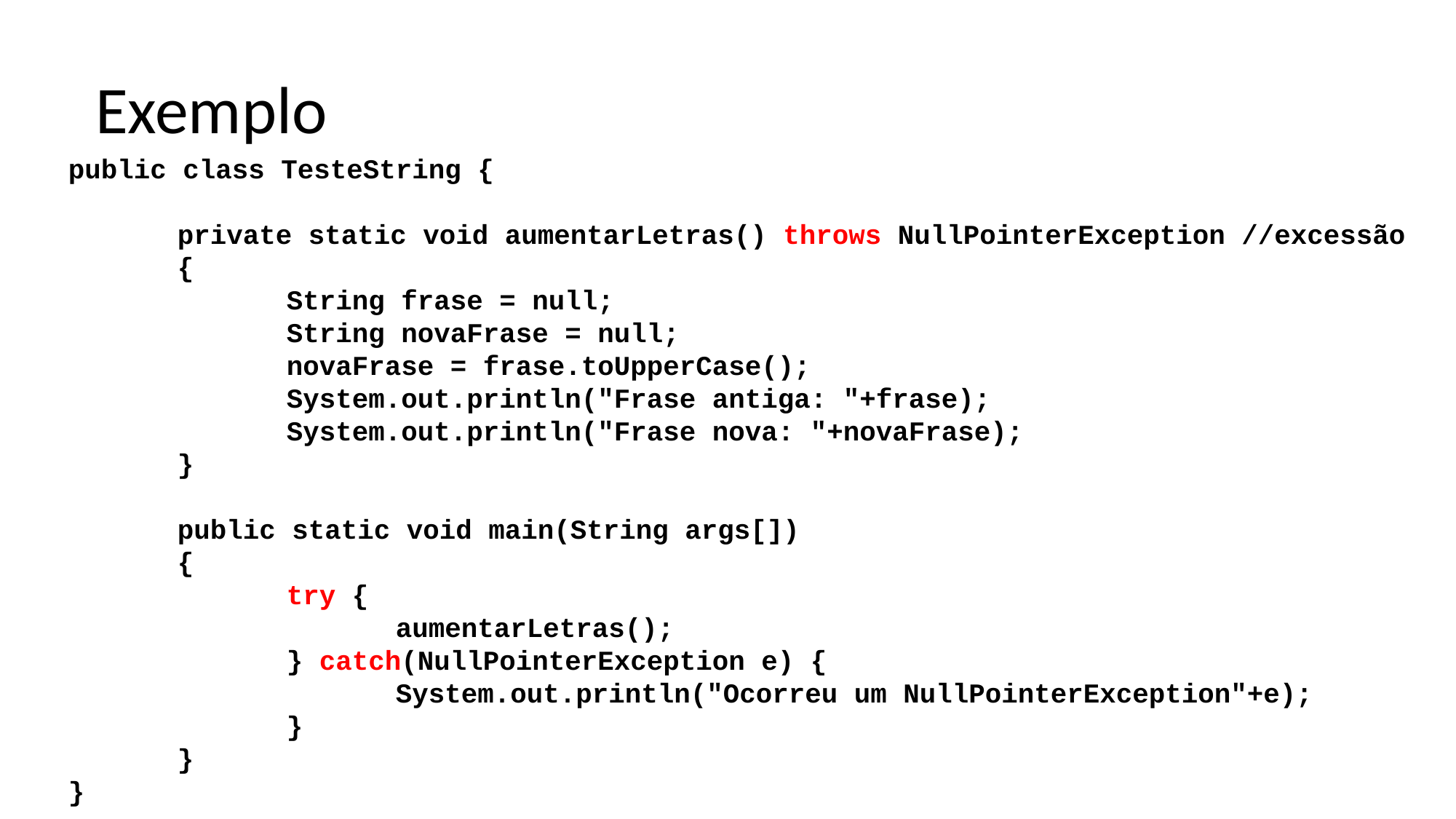

# Exemplo
public class TesteString {

	private static void aumentarLetras() throws NullPointerException //excessão
	{
		String frase = null;
		String novaFrase = null;
		novaFrase = frase.toUpperCase();
		System.out.println("Frase antiga: "+frase);
		System.out.println("Frase nova: "+novaFrase);
	}

	public static void main(String args[])
	{
		try {
			aumentarLetras();
		} catch(NullPointerException e) {
			System.out.println("Ocorreu um NullPointerException"+e);
		}
	}
}